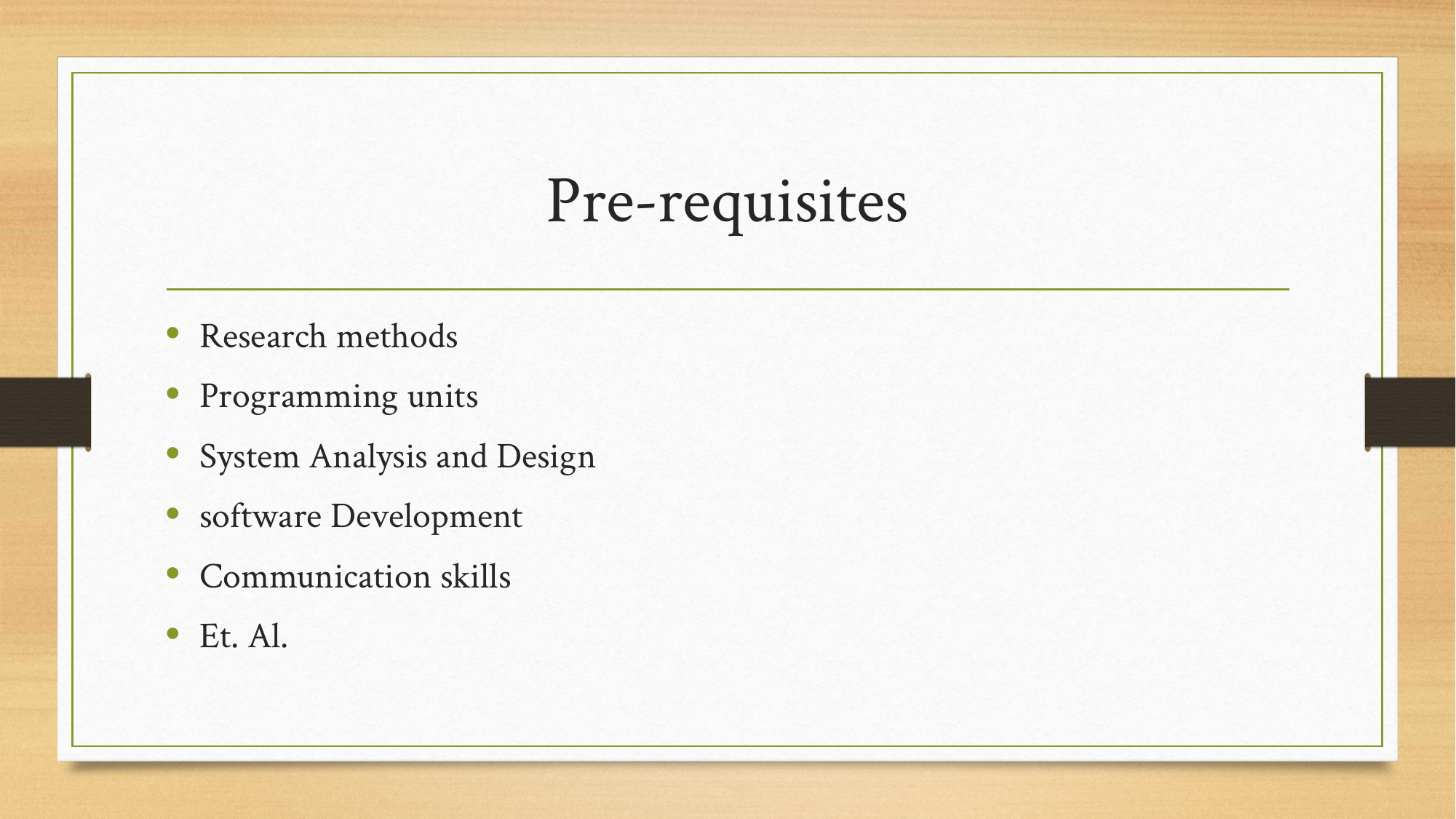

# Pre-requisites
Research methods
Programming units
System Analysis and Design
software Development
Communication skills
Et. Al.